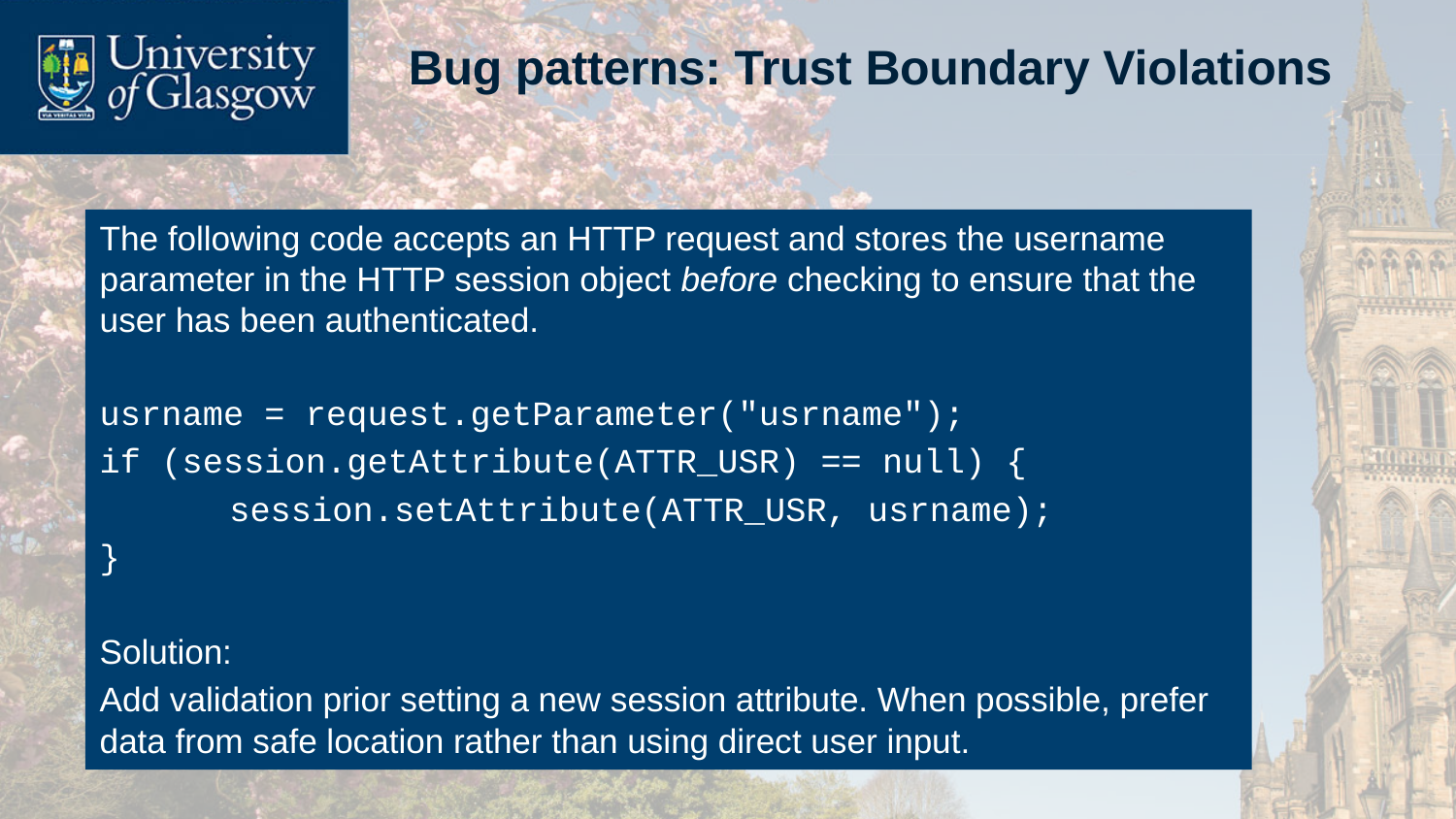

# Bug patterns: Trust Boundary Violations
The following code accepts an HTTP request and stores the username parameter in the HTTP session object before checking to ensure that the user has been authenticated.

usrname = request.getParameter("usrname");
if (session.getAttribute(ATTR_USR) == null) {
	session.setAttribute(ATTR_USR, usrname);
}

Solution:
Add validation prior setting a new session attribute. When possible, prefer data from safe location rather than using direct user input.